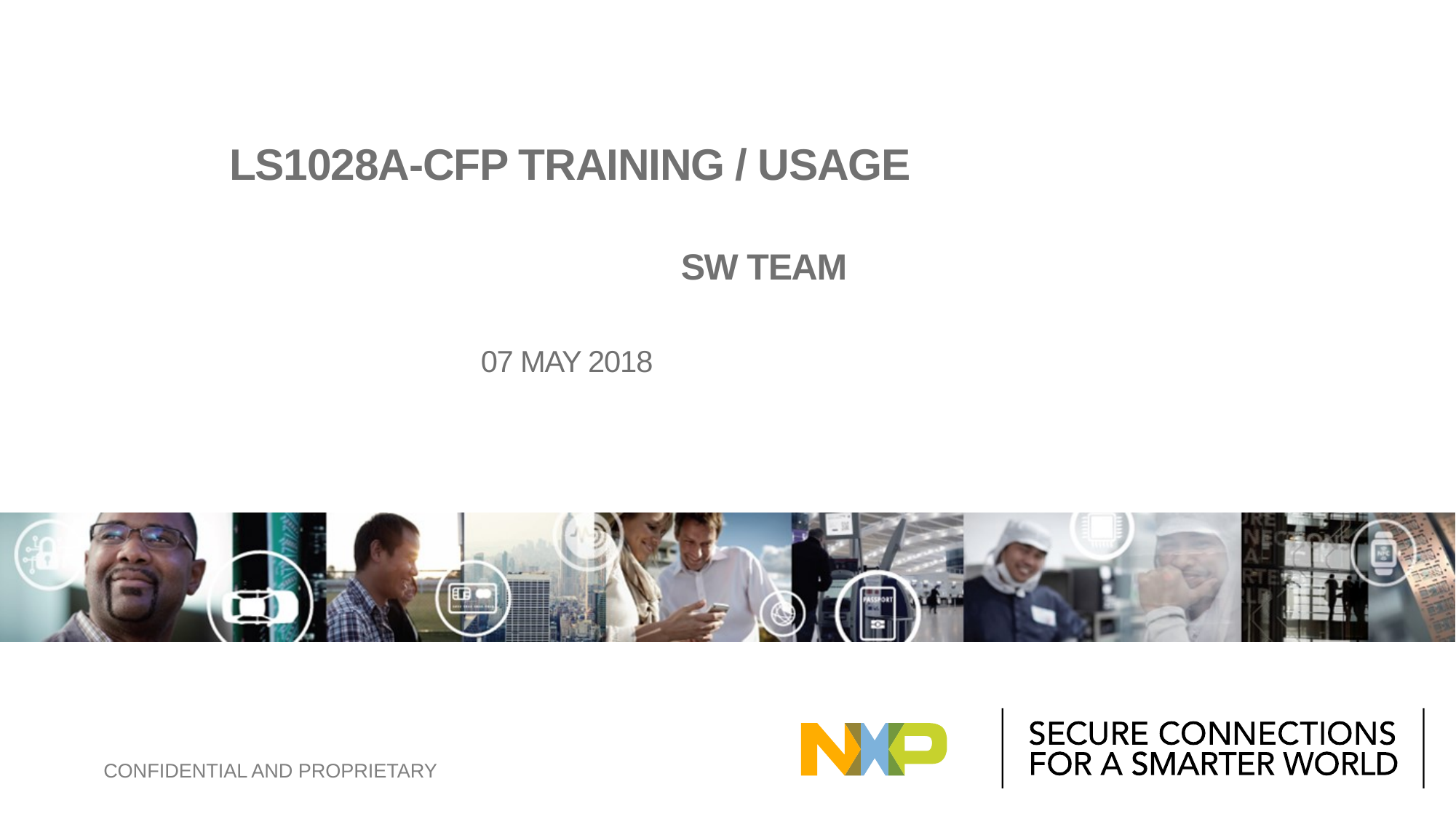

# LS1028A-cfp Training / usage
Sw TEAM
07 May 2018